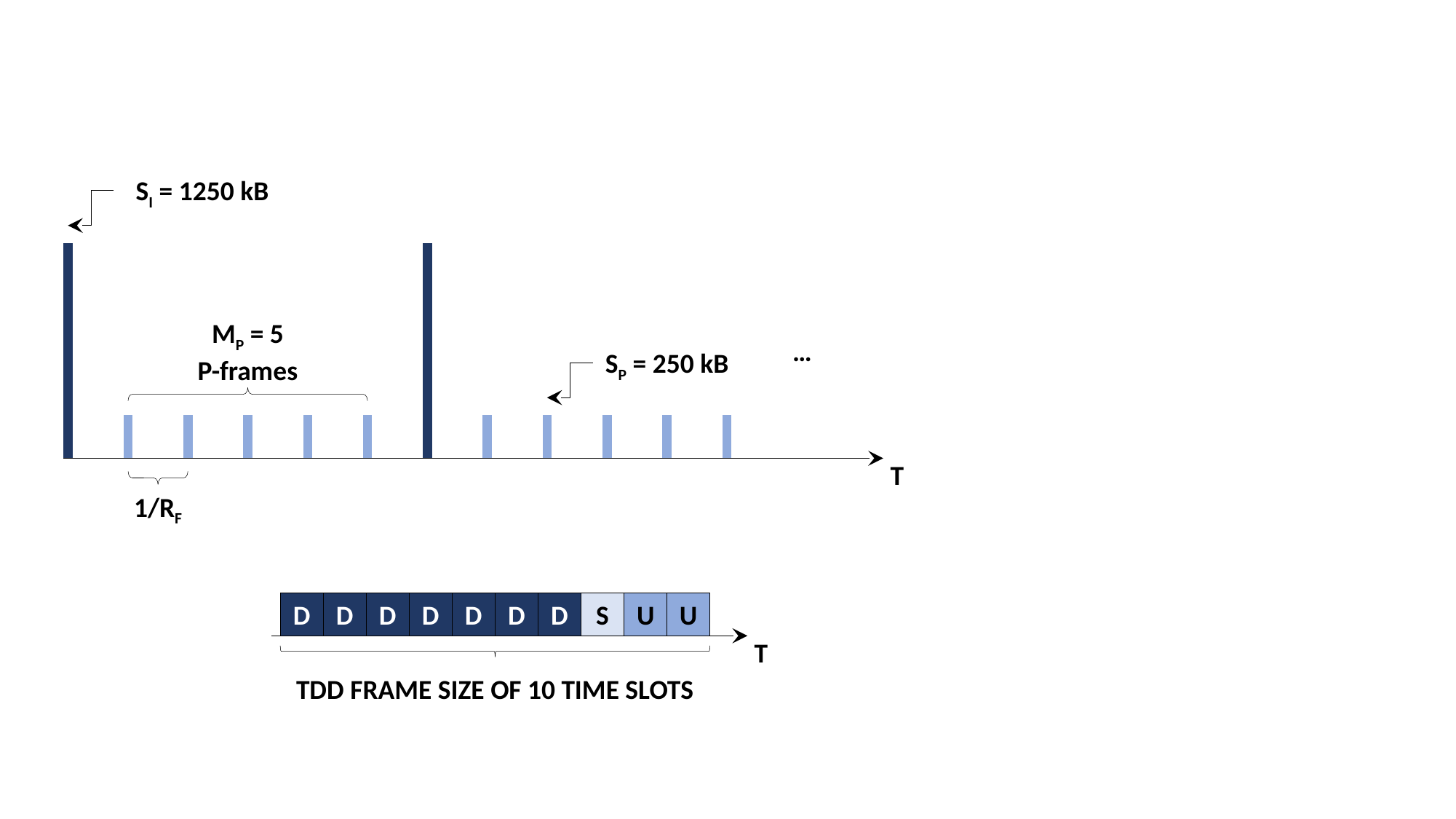

SI = 1250 kB

MP = 5
P-frames
…
SP = 250 kB

T
1/RF

D
D
D
D
D
D
D
S
U
U
T
TDD FRAME SIZE OF 10 TIME SLOTS